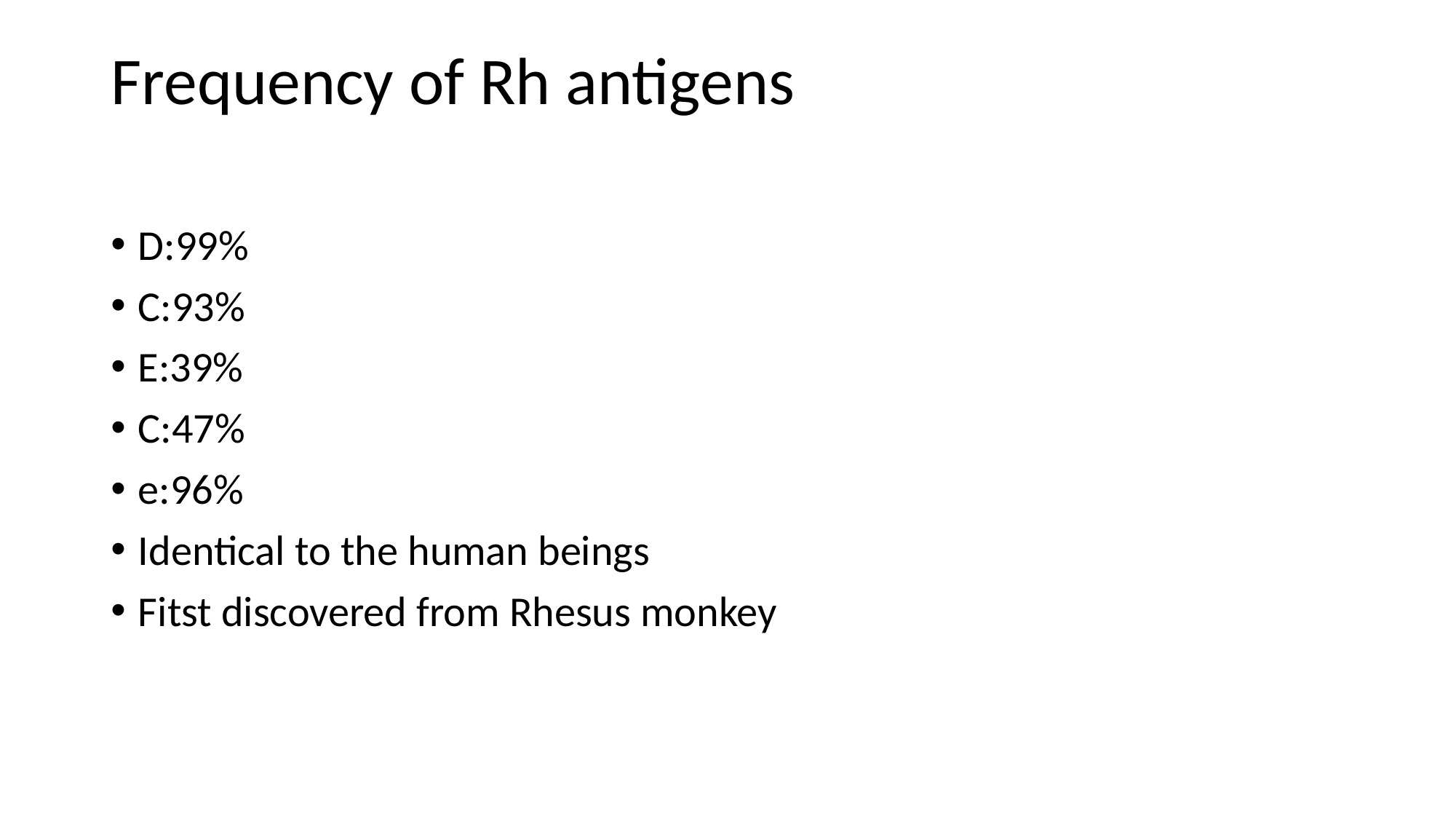

# Frequency of Rh antigens
D:99%
C:93%
E:39%
C:47%
e:96%
Identical to the human beings
Fitst discovered from Rhesus monkey